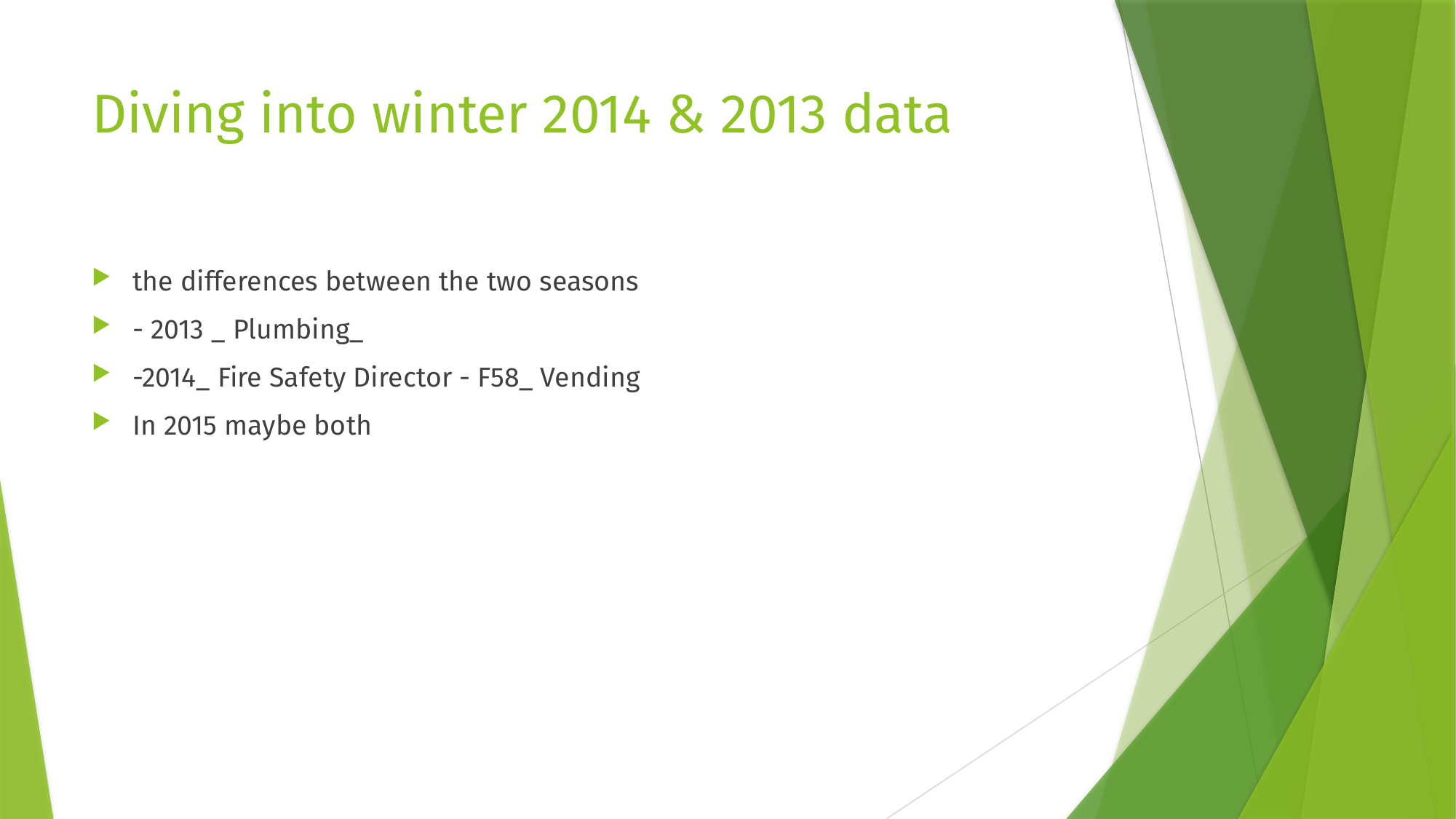

# Diving into winter 2014 & 2013 data
the differences between the two seasons
- 2013 _ Plumbing_
-2014_ Fire Safety Director - F58­_ Vending
In 2015 maybe both